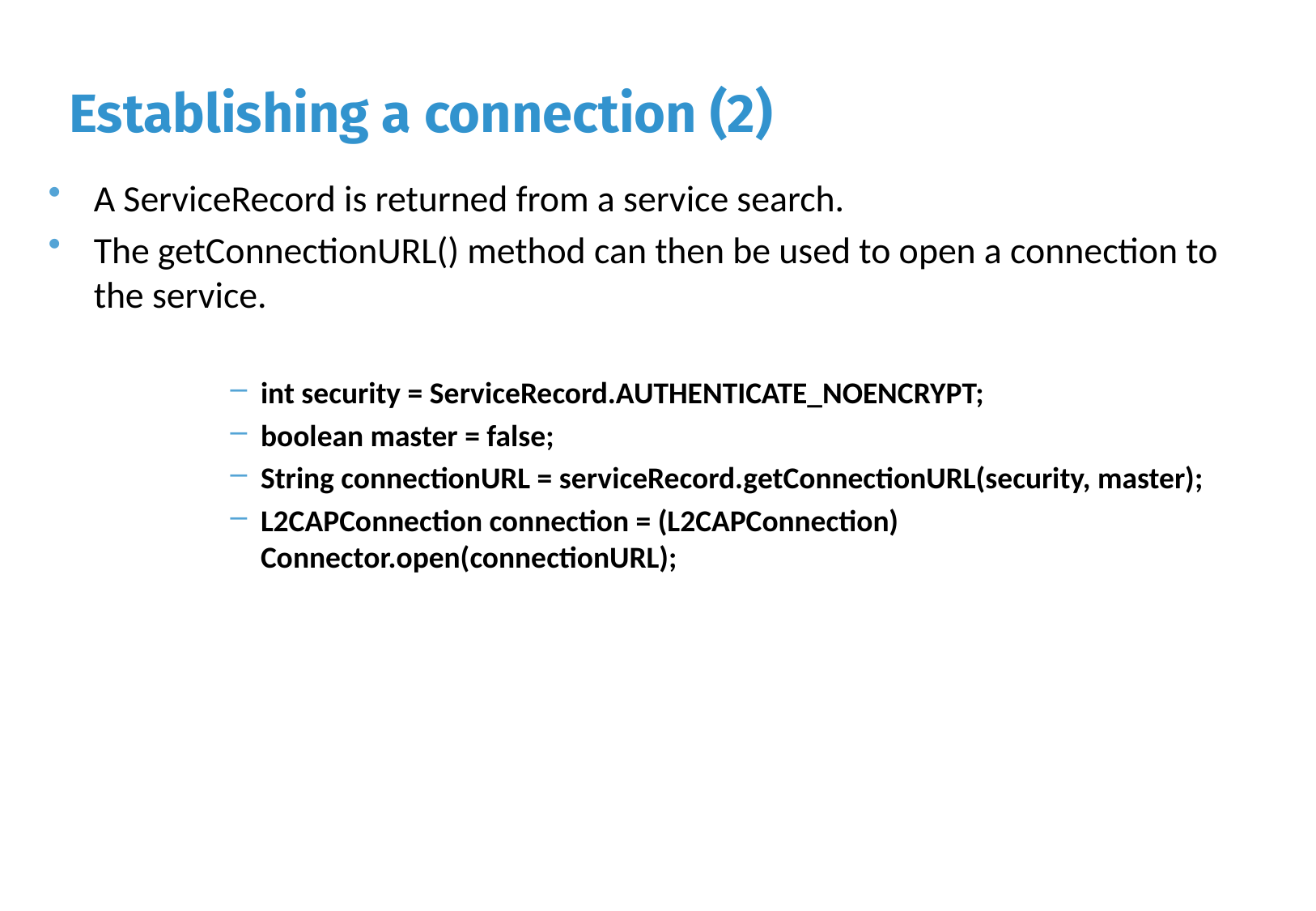

# Establishing a connection (2)
A ServiceRecord is returned from a service search.
The getConnectionURL() method can then be used to open a connection to the service.

int security = ServiceRecord.AUTHENTICATE_NOENCRYPT;
boolean master = false;
String connectionURL = serviceRecord.getConnectionURL(security, master);
L2CAPConnection connection = (L2CAPConnection) Connector.open(connectionURL);